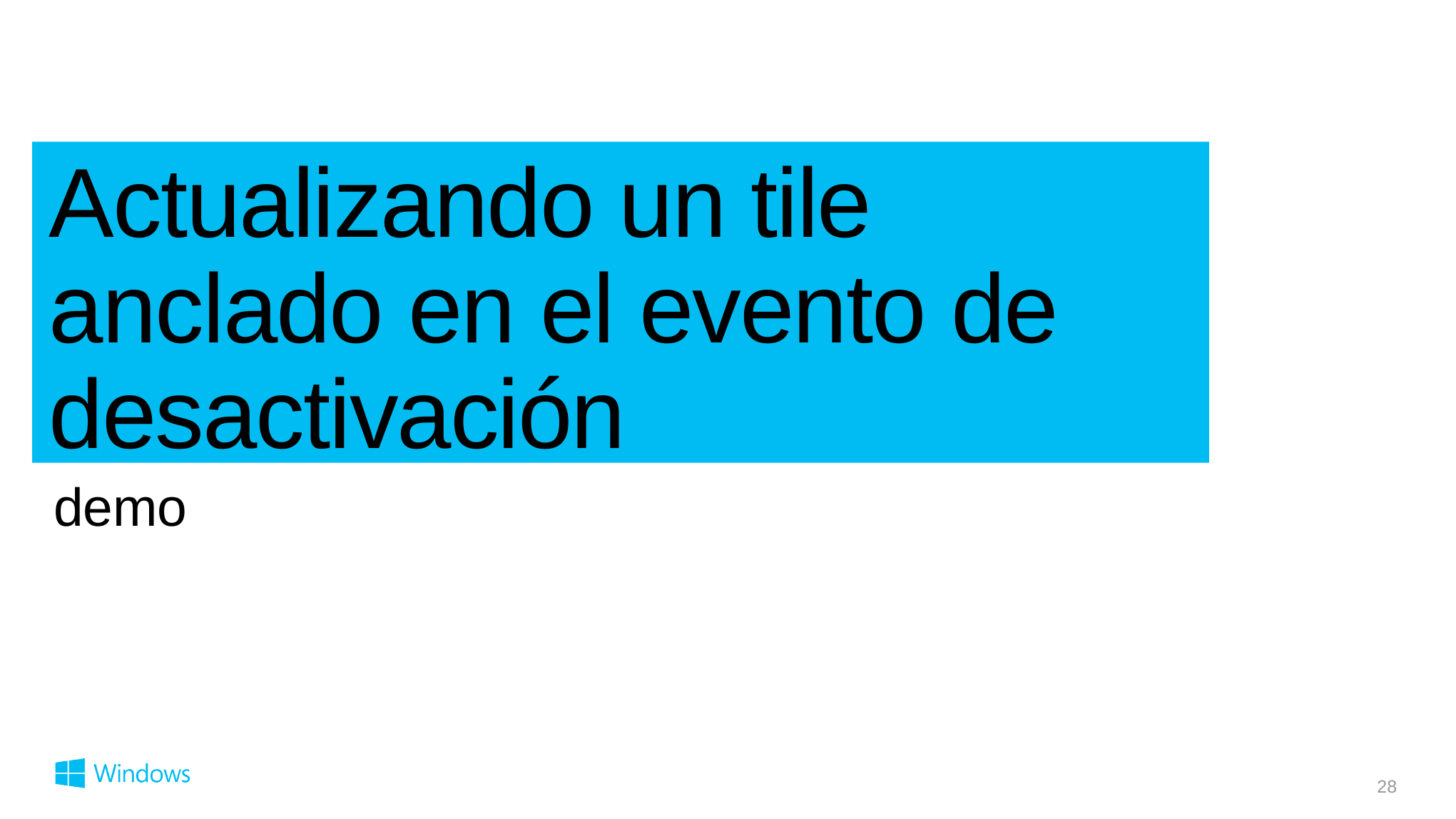

# Actualizando un tile anclado en el evento de desactivación
demo
28